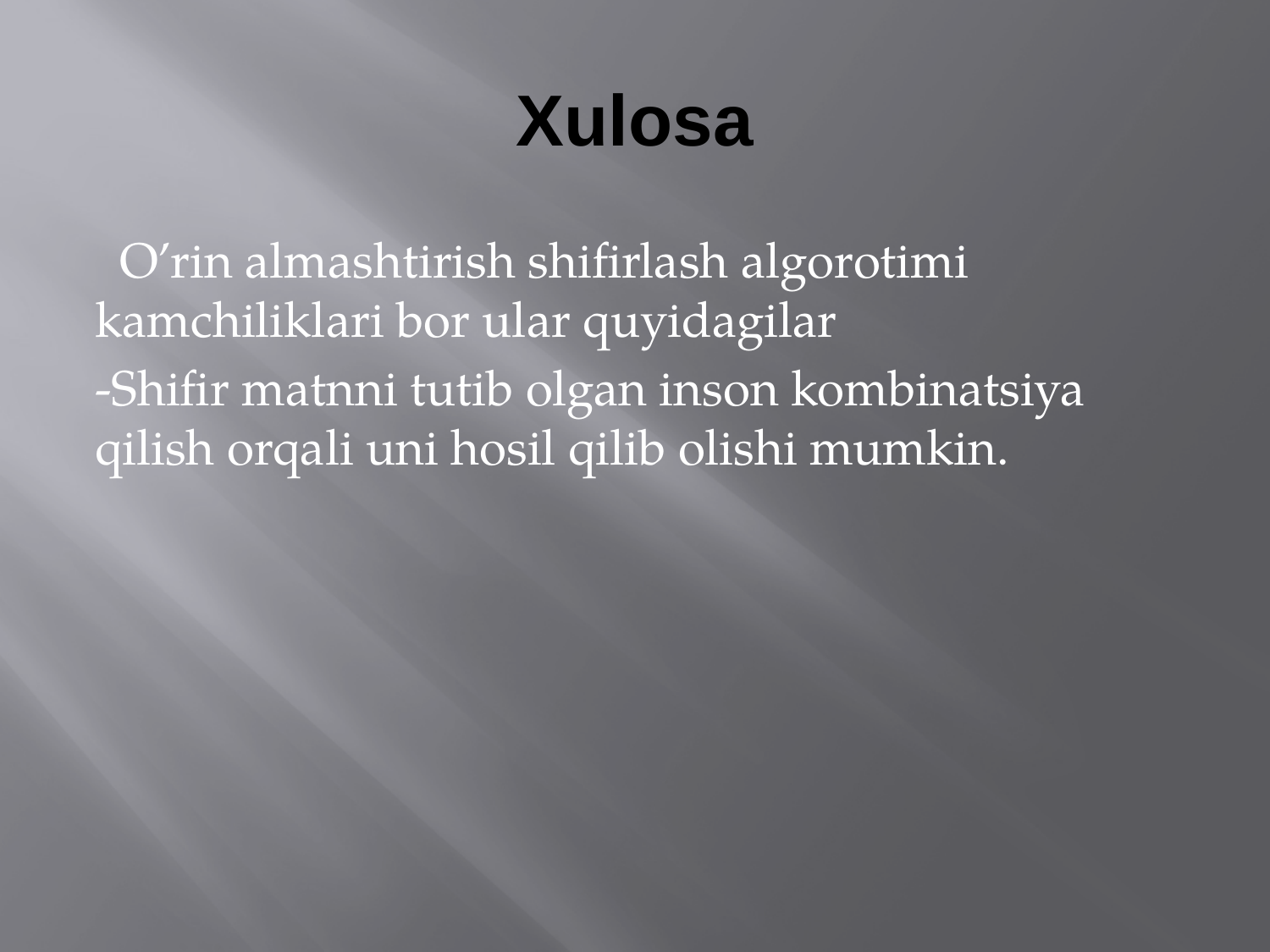

# Xulosa
  O’rin almashtirish shifirlash algorotimi kamchiliklari bor ular quyidagilar
-Shifir matnni tutib olgan inson kombinatsiya qilish orqali uni hosil qilib olishi mumkin.